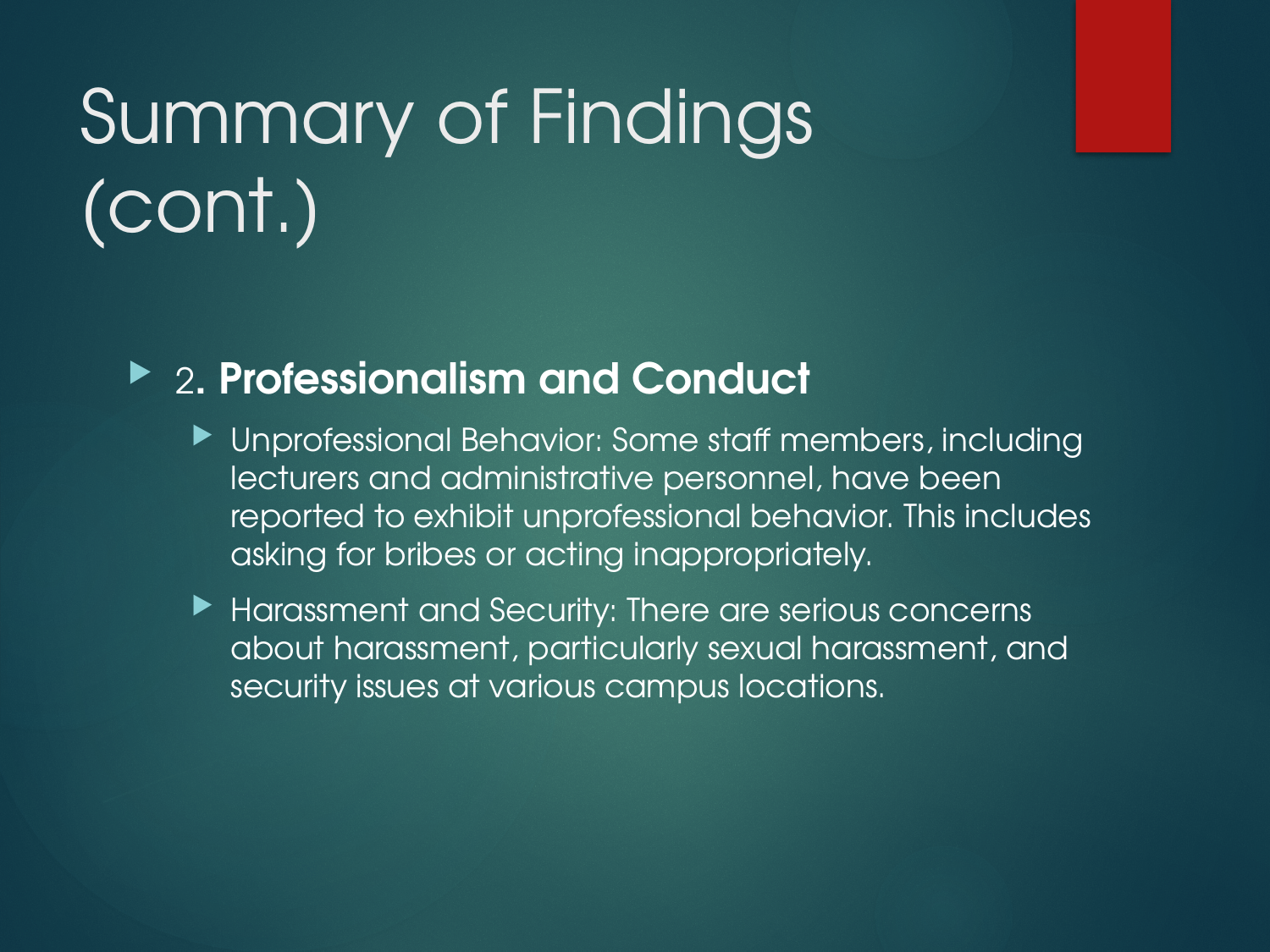

# Summary of Findings (cont.)

2. Professionalism and Conduct
Unprofessional Behavior: Some staff members, including lecturers and administrative personnel, have been reported to exhibit unprofessional behavior. This includes asking for bribes or acting inappropriately.
Harassment and Security: There are serious concerns about harassment, particularly sexual harassment, and security issues at various campus locations.